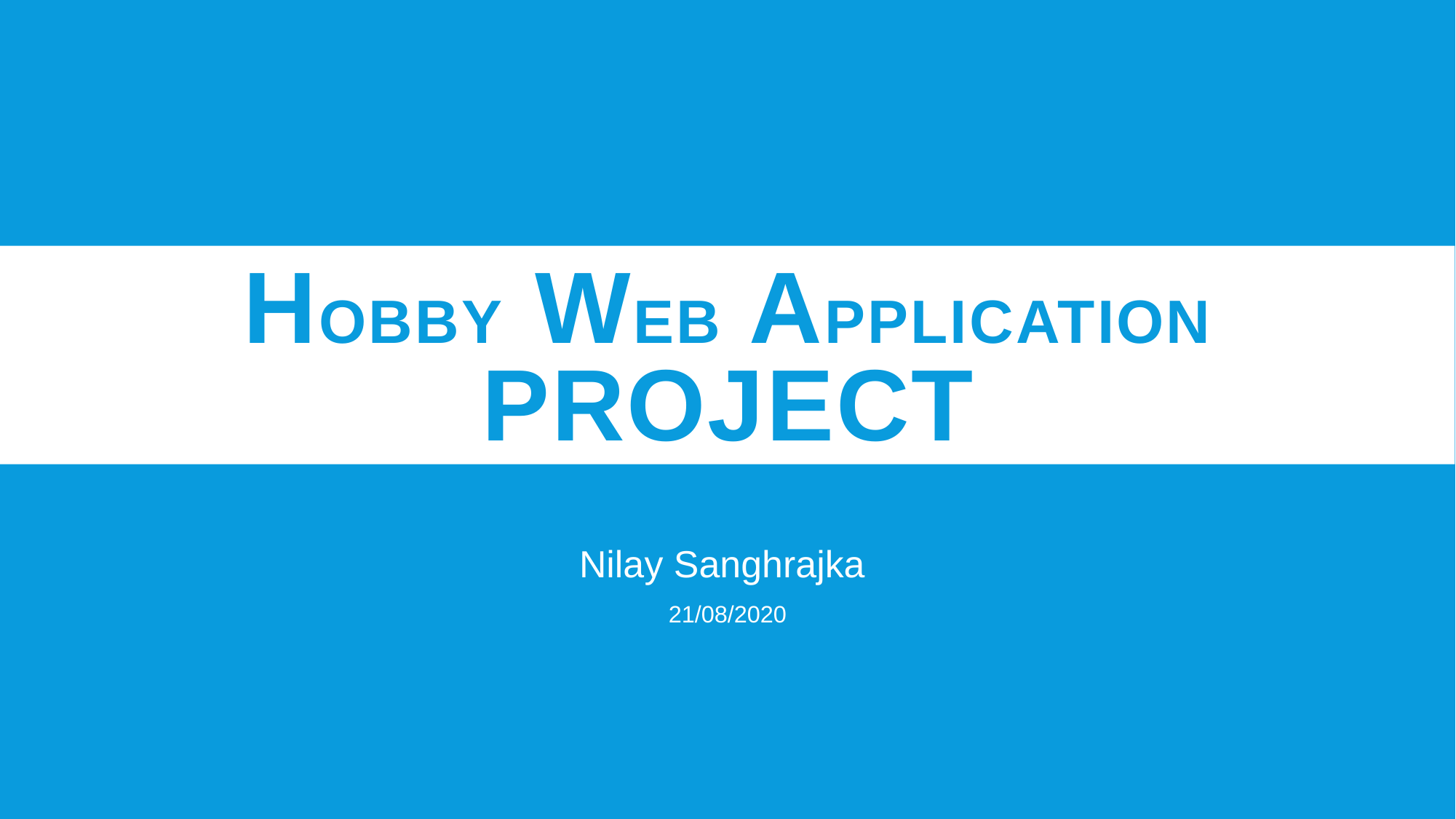

# Hobby Web Application Project

Nilay Sanghrajka
21/08/2020